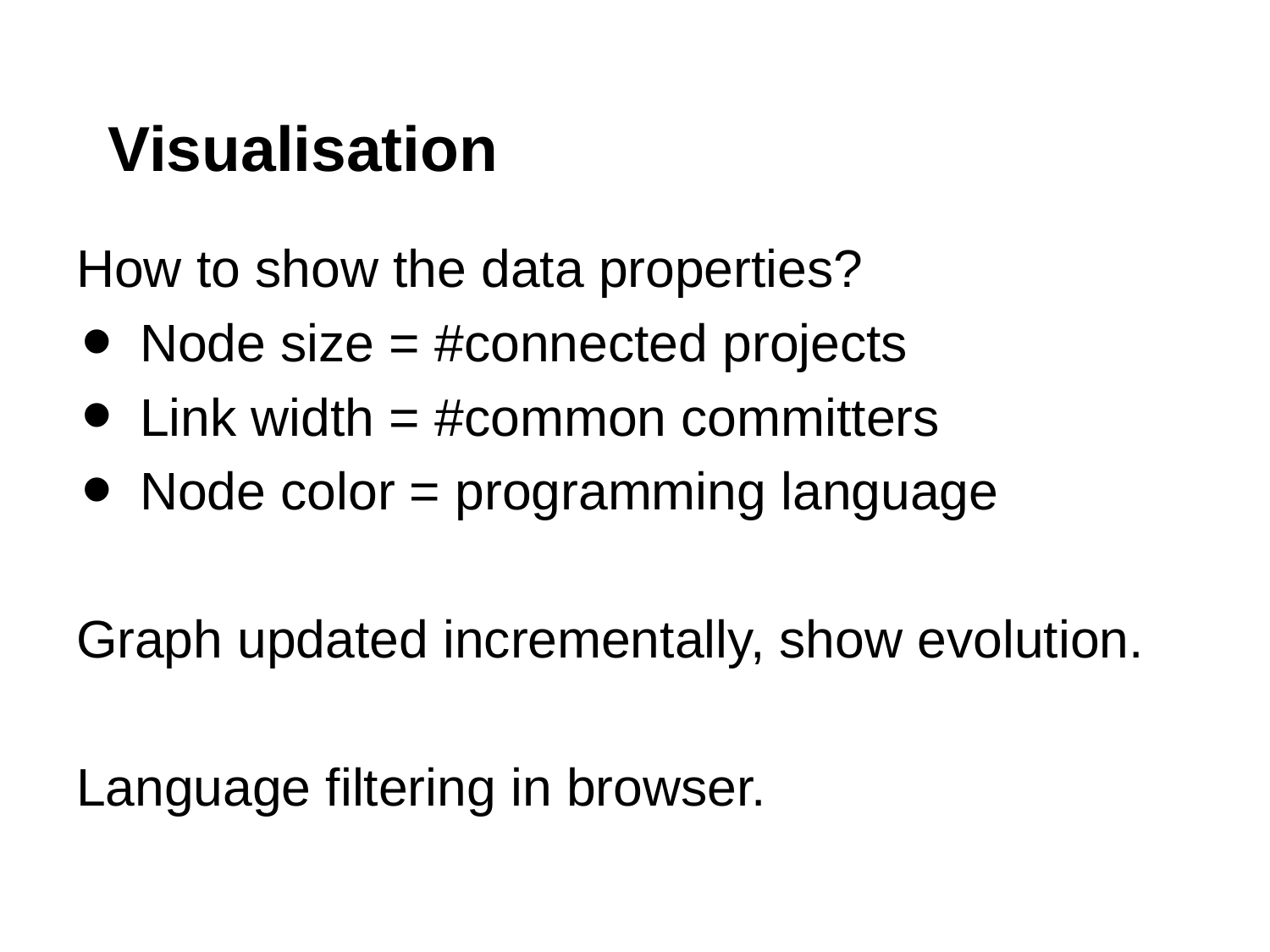

# Visualisation
How to show the data properties?
Node size = #connected projects
Link width = #common committers
Node color = programming language

Graph updated incrementally, show evolution.

Language filtering in browser.